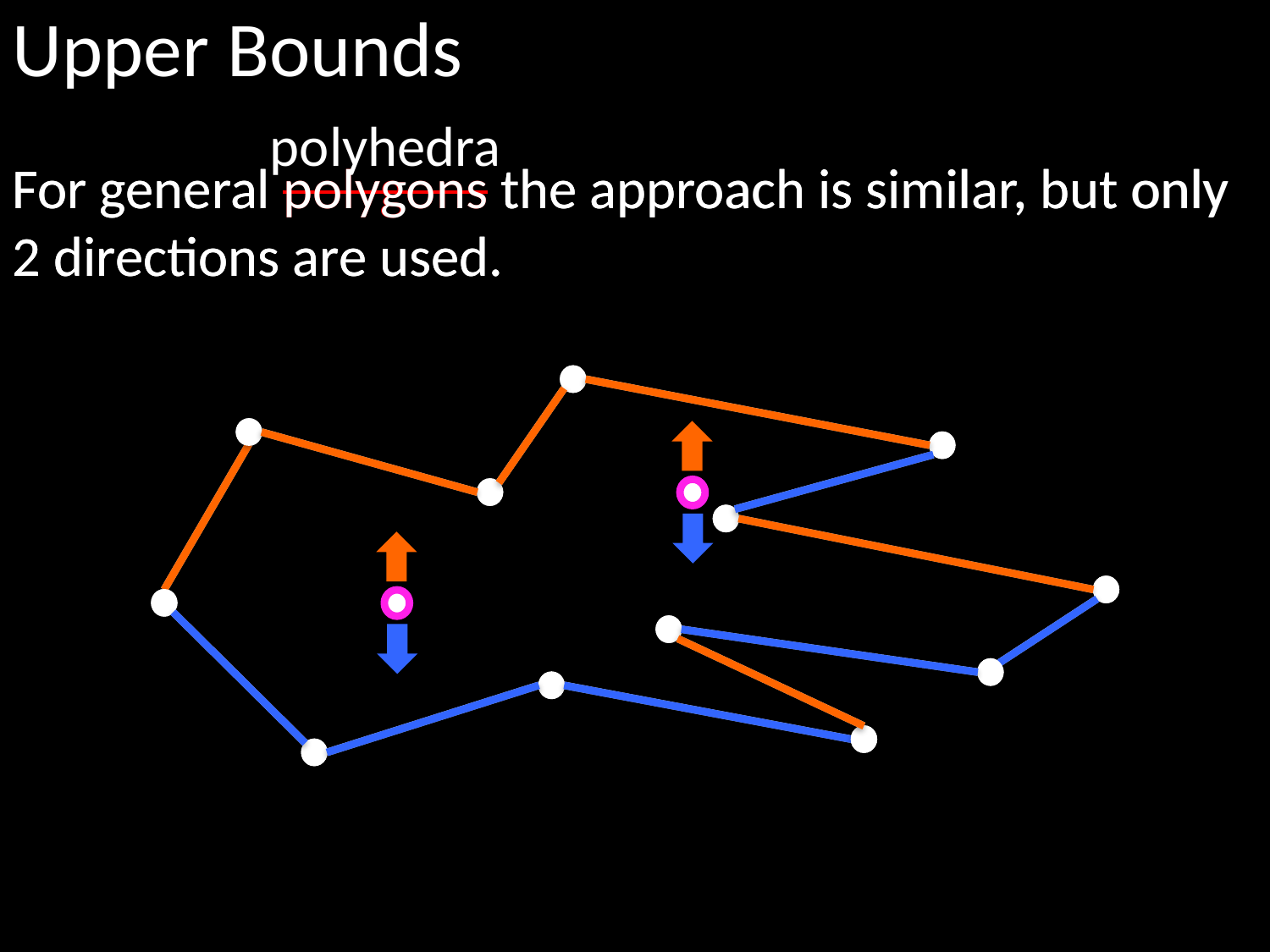

Upper Bounds
polyhedra
For general polygons the approach is similar, but only
2 directions are used.
For general polygons the approach is similar, but only
2 directions are used.